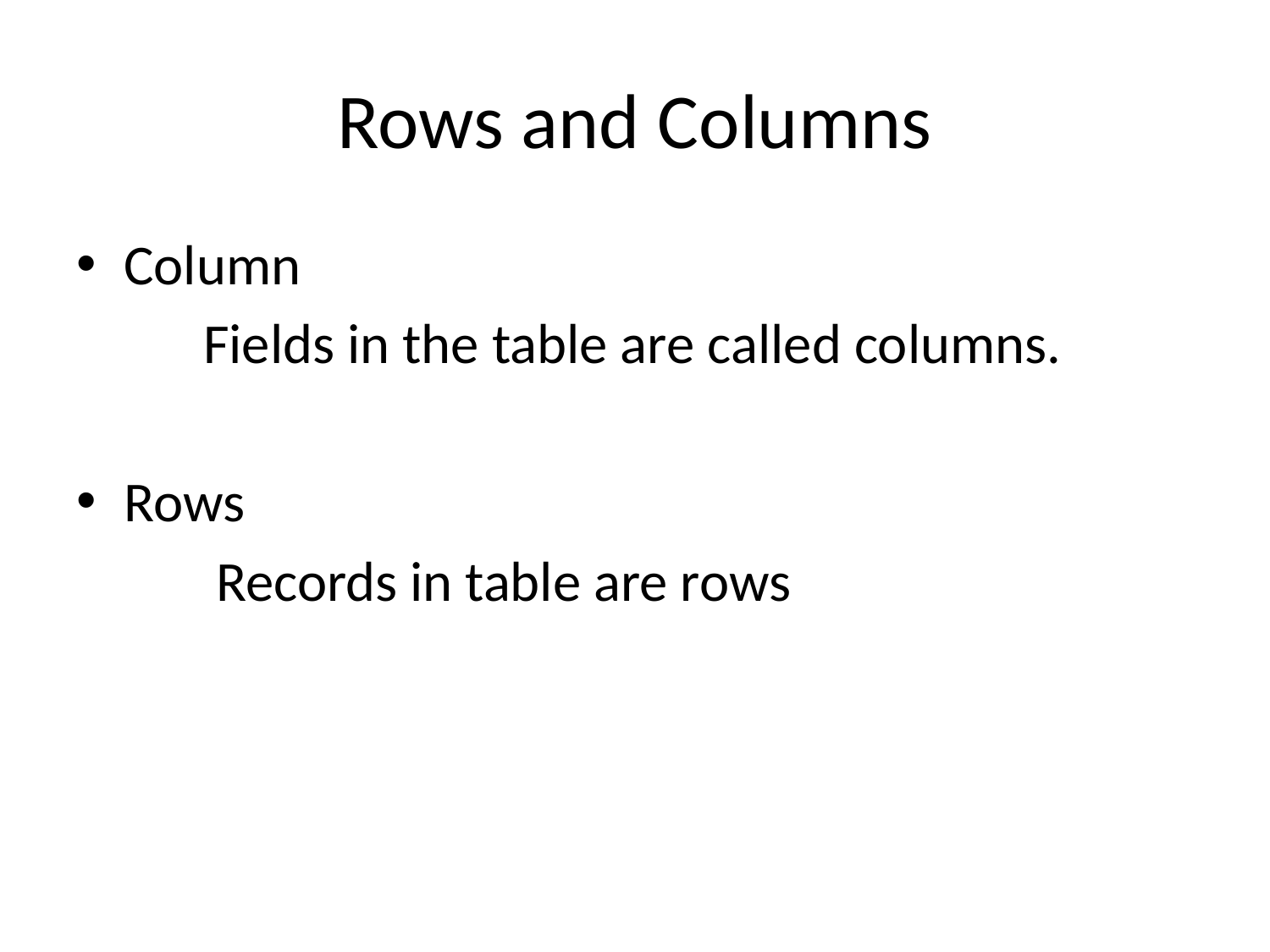

# Rows and Columns
Column
          Fields in the table are called columns.

Rows
           Records in table are rows